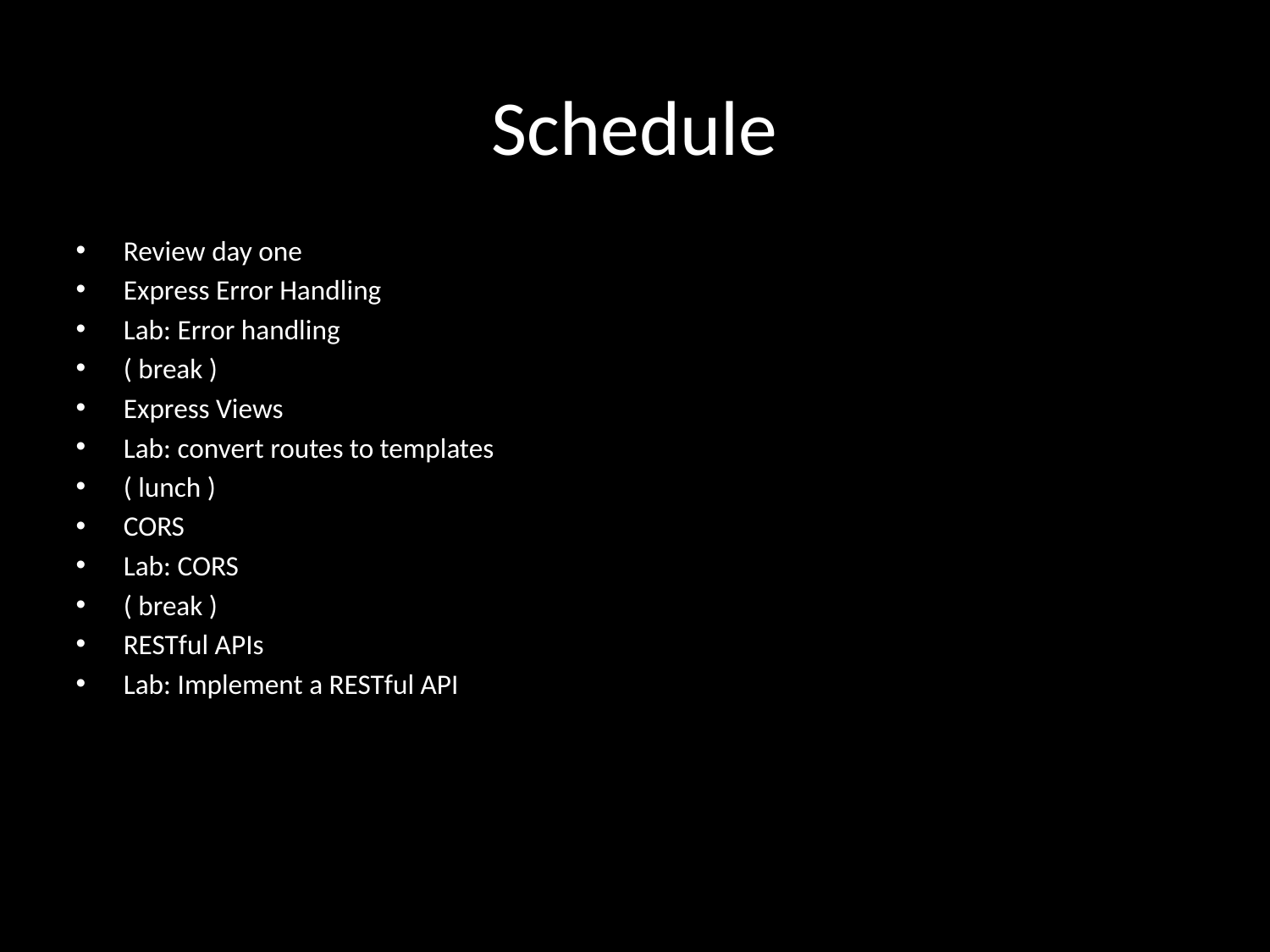

# Schedule
Review day one
Express Error Handling
Lab: Error handling
( break )
Express Views
Lab: convert routes to templates
( lunch )
CORS
Lab: CORS
( break )
RESTful APIs
Lab: Implement a RESTful API